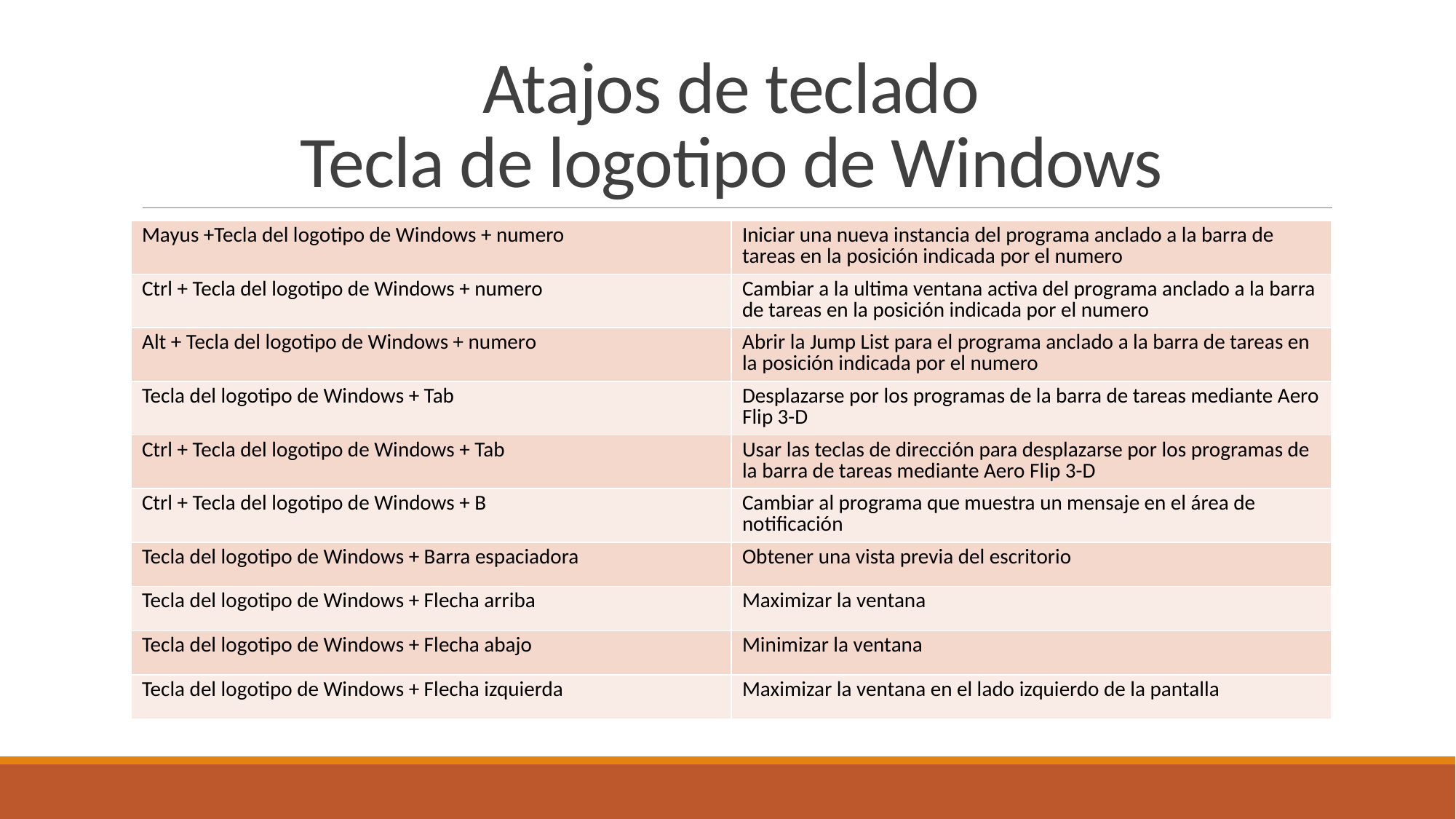

# Atajos de teclado Tecla de logotipo de Windows
| Mayus +Tecla del logotipo de Windows + numero | Iniciar una nueva instancia del programa anclado a la barra de tareas en la posición indicada por el numero |
| --- | --- |
| Ctrl + Tecla del logotipo de Windows + numero | Cambiar a la ultima ventana activa del programa anclado a la barra de tareas en la posición indicada por el numero |
| Alt + Tecla del logotipo de Windows + numero | Abrir la Jump List para el programa anclado a la barra de tareas en la posición indicada por el numero |
| Tecla del logotipo de Windows + Tab | Desplazarse por los programas de la barra de tareas mediante Aero Flip 3-D |
| Ctrl + Tecla del logotipo de Windows + Tab | Usar las teclas de dirección para desplazarse por los programas de la barra de tareas mediante Aero Flip 3-D |
| Ctrl + Tecla del logotipo de Windows + B | Cambiar al programa que muestra un mensaje en el área de notificación |
| Tecla del logotipo de Windows + Barra espaciadora | Obtener una vista previa del escritorio |
| Tecla del logotipo de Windows + Flecha arriba | Maximizar la ventana |
| Tecla del logotipo de Windows + Flecha abajo | Minimizar la ventana |
| Tecla del logotipo de Windows + Flecha izquierda | Maximizar la ventana en el lado izquierdo de la pantalla |